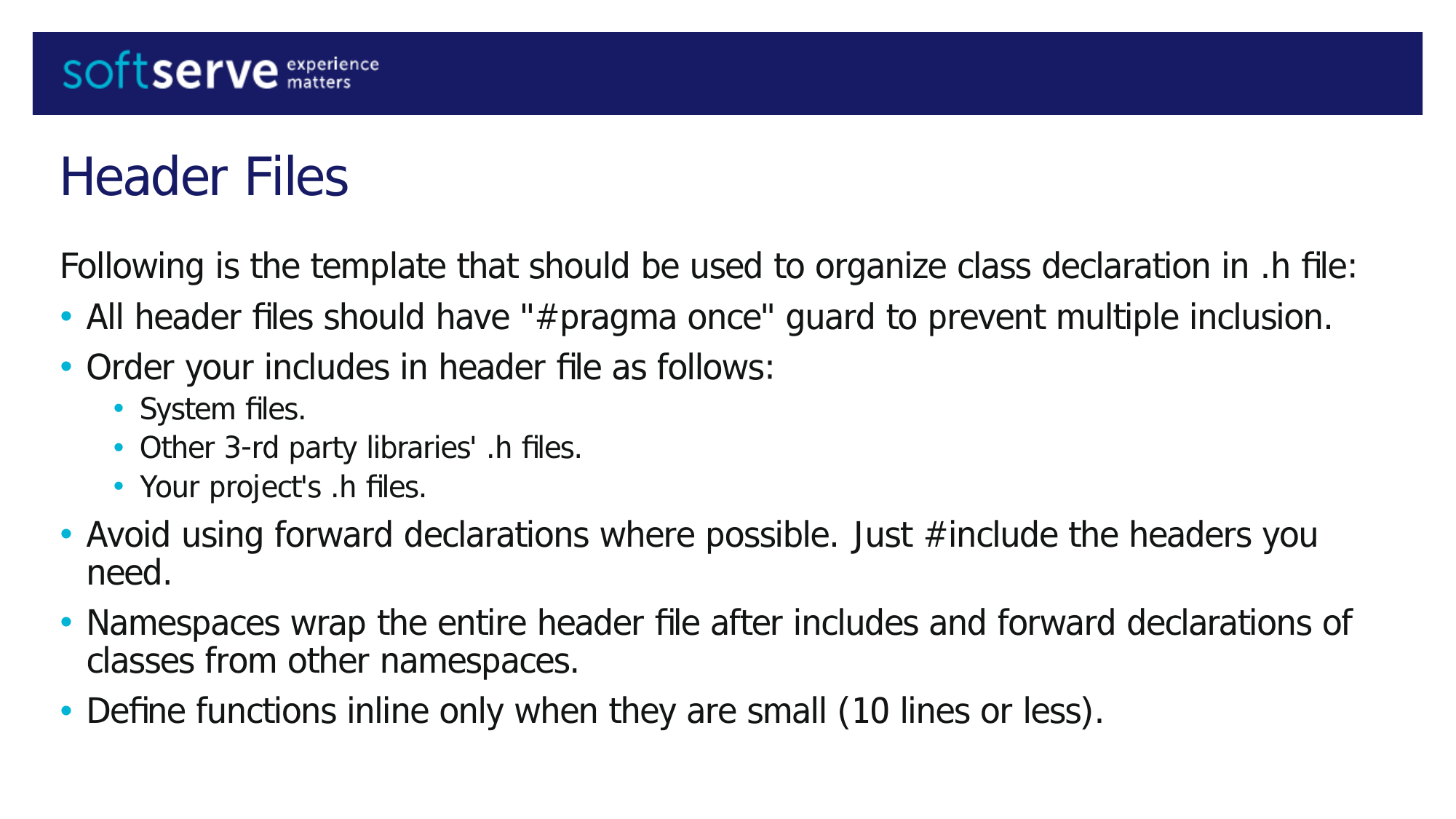

# Header Files
Following is the template that should be used to organize class declaration in .h file:
All header files should have "#pragma once" guard to prevent multiple inclusion.
Order your includes in header file as follows:
System files.
Other 3-rd party libraries' .h files.
Your project's .h files.
Avoid using forward declarations where possible. Just #include the headers you need.
Namespaces wrap the entire header file after includes and forward declarations of classes from other namespaces.
Define functions inline only when they are small (10 lines or less).